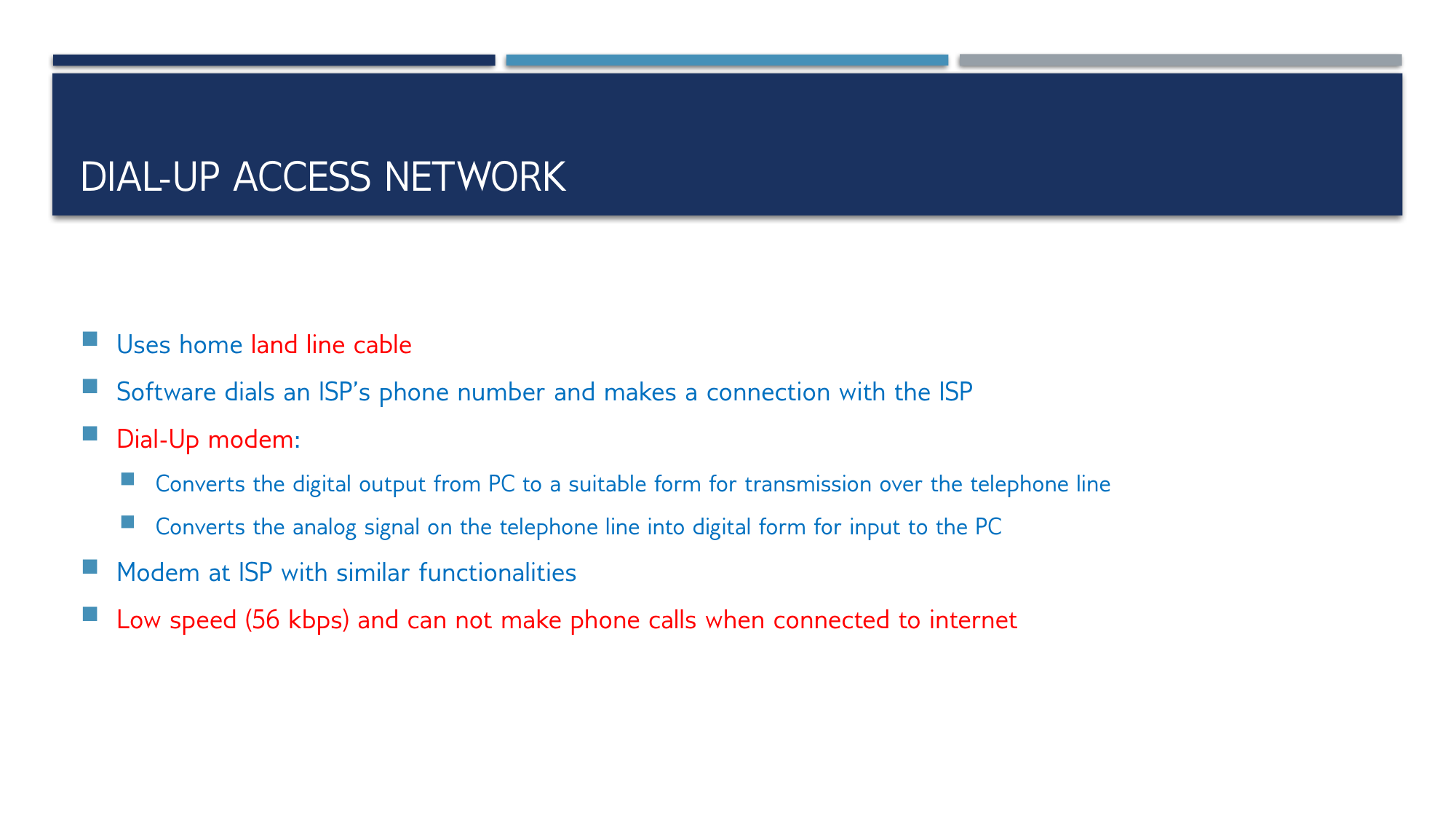

# Dial-up access network
Uses home land line cable
Software dials an ISP’s phone number and makes a connection with the ISP
Dial-Up modem:
Converts the digital output from PC to a suitable form for transmission over the telephone line
Converts the analog signal on the telephone line into digital form for input to the PC
Modem at ISP with similar functionalities
Low speed (56 kbps) and can not make phone calls when connected to internet